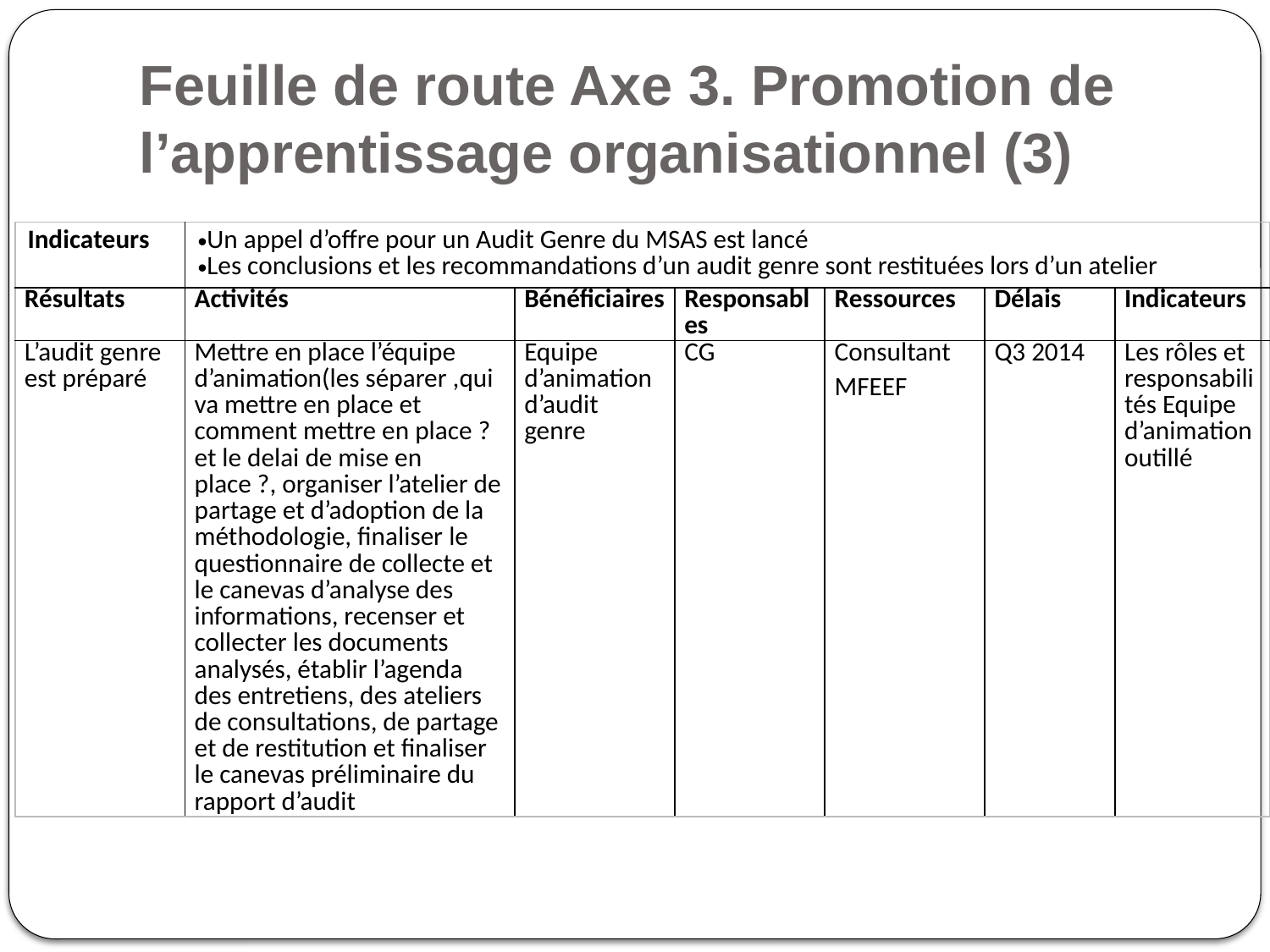

# Feuille de route Axe 3. Promotion de l’apprentissage organisationnel (3)
| Indicateurs | Un appel d’offre pour un Audit Genre du MSAS est lancé Les conclusions et les recommandations d’un audit genre sont restituées lors d’un atelier |  |  |  |  |  |
| --- | --- | --- | --- | --- | --- | --- |
| Résultats | Activités | Bénéficiaires | Responsables | Ressources | Délais | Indicateurs |
| L’audit genre est préparé | Mettre en place l’équipe d’animation(les séparer ,qui va mettre en place et comment mettre en place ?et le delai de mise en place ?, organiser l’atelier de partage et d’adoption de la méthodologie, finaliser le questionnaire de collecte et le canevas d’analyse des informations, recenser et collecter les documents analysés, établir l’agenda des entretiens, des ateliers de consultations, de partage et de restitution et finaliser le canevas préliminaire du rapport d’audit | Equipe d’animation d’audit genre | CG | Consultant MFEEF | Q3 2014 | Les rôles et responsabilités Equipe d’animation outillé |